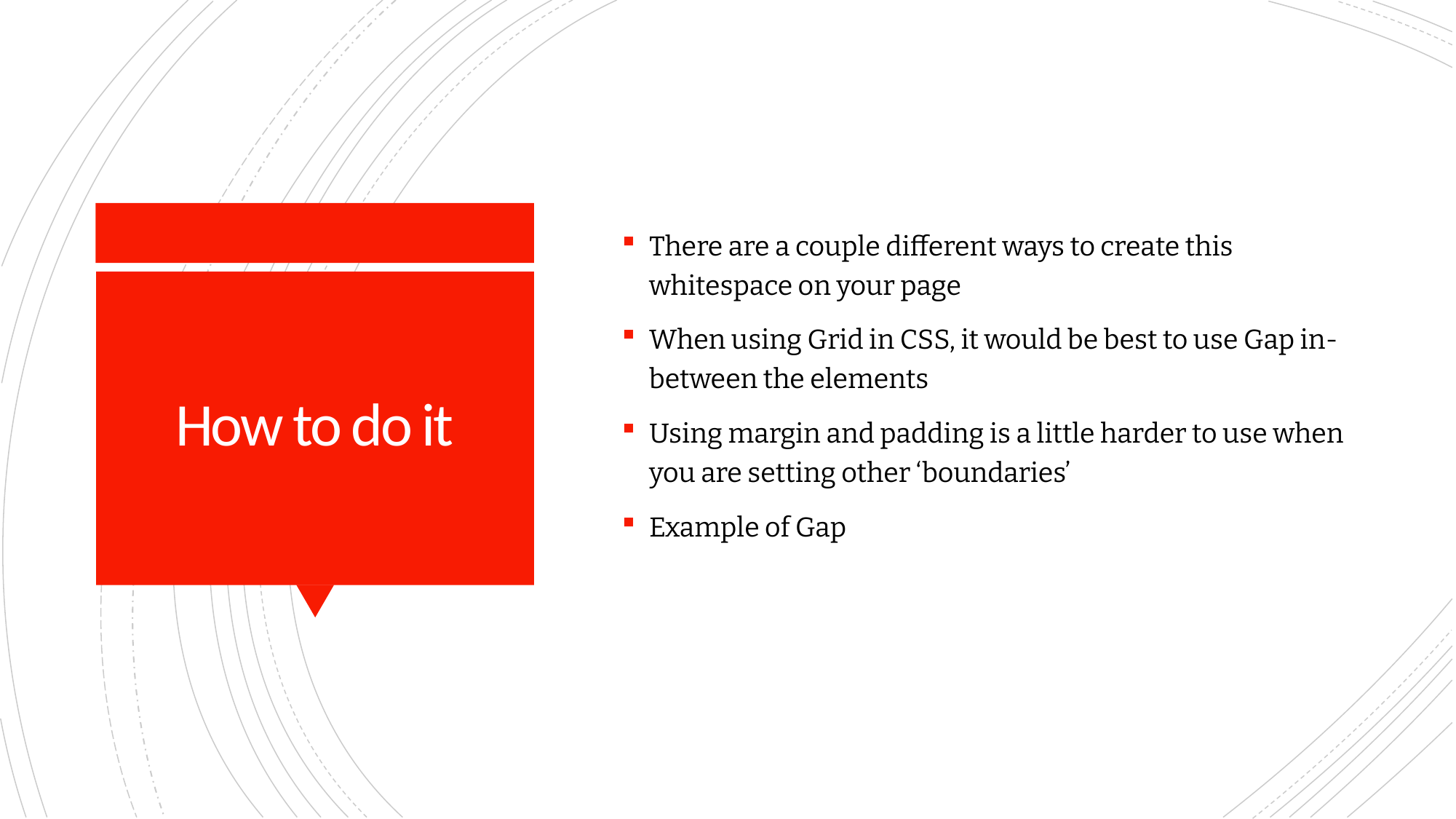

There are a couple different ways to create this whitespace on your page
When using Grid in CSS, it would be best to use Gap in-between the elements
Using margin and padding is a little harder to use when you are setting other ‘boundaries’
Example of Gap

# How to do it